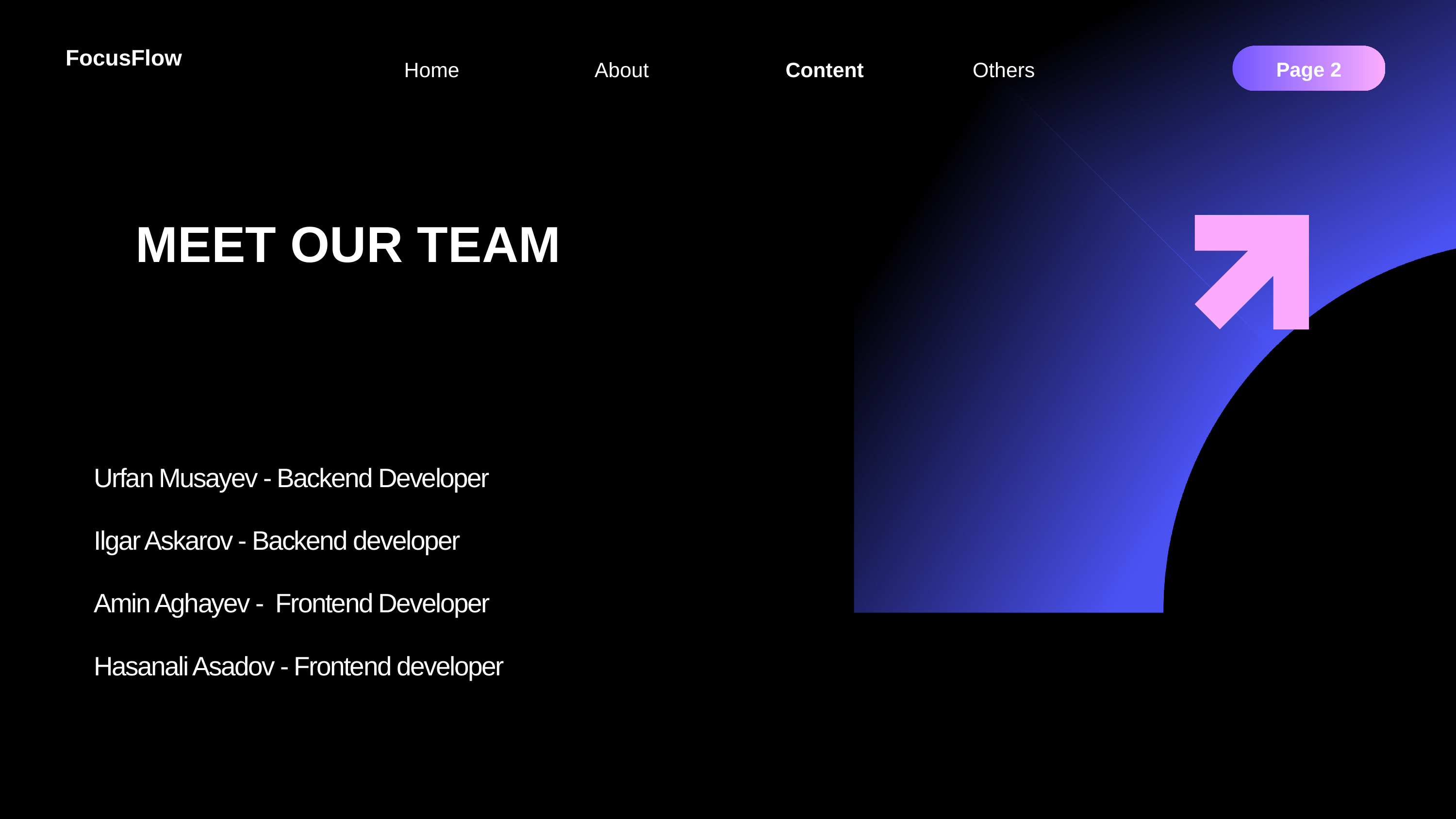

FocusFlow

Home
Others
About
Content
Page 2

MEET OUR TEAM
Urfan Musayev - Backend Developer
Ilgar Askarov - Backend developer
Amin Aghayev -  Frontend Developer
Hasanali Asadov - Frontend developer